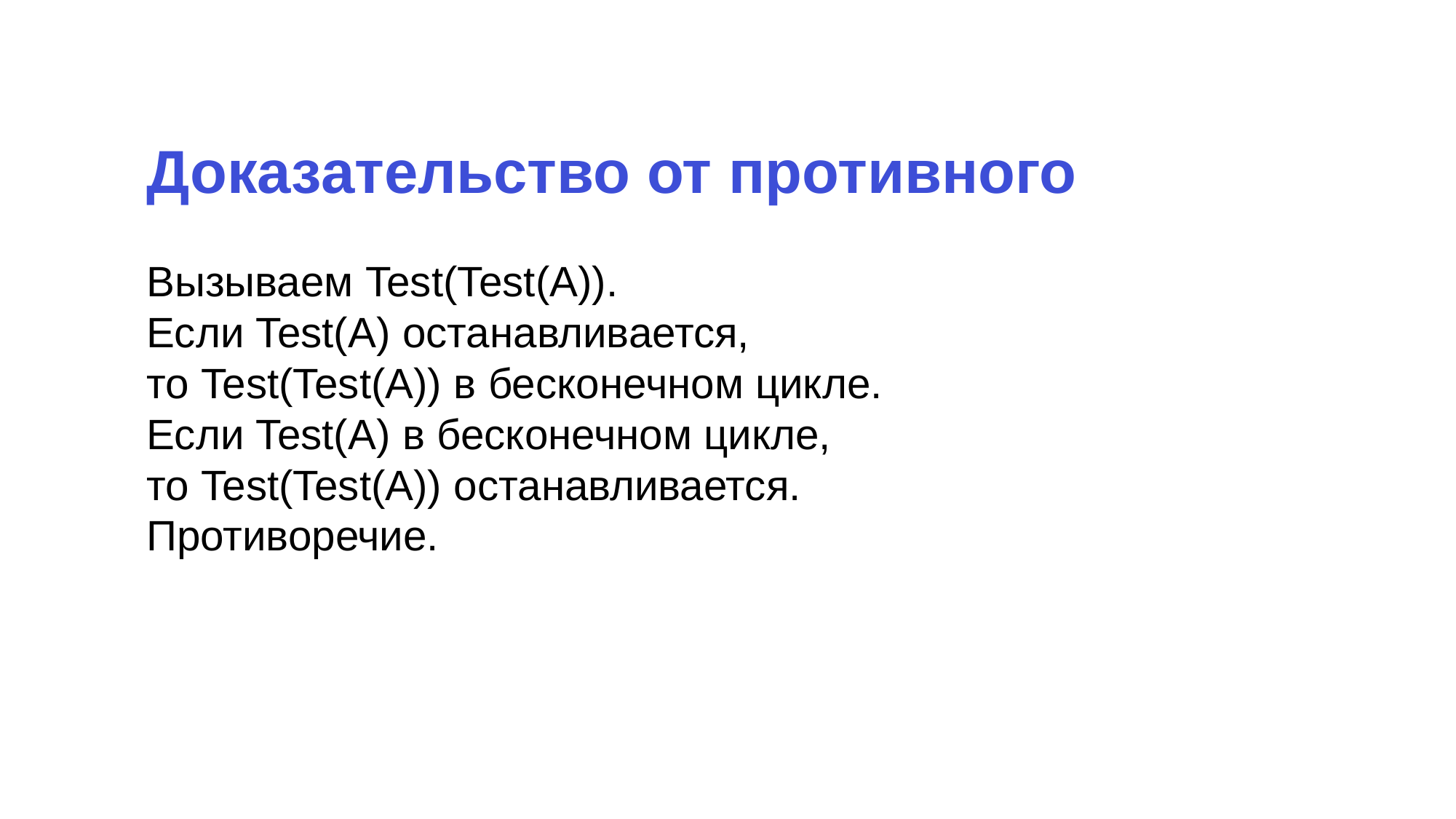

Доказательство от противного

Вызываем Test(Test(A)).
Если Test(A) останавливается,
то Test(Test(A)) в бесконечном цикле.
Если Test(A) в бесконечном цикле,
то Test(Test(A)) останавливается.
Противоречие.